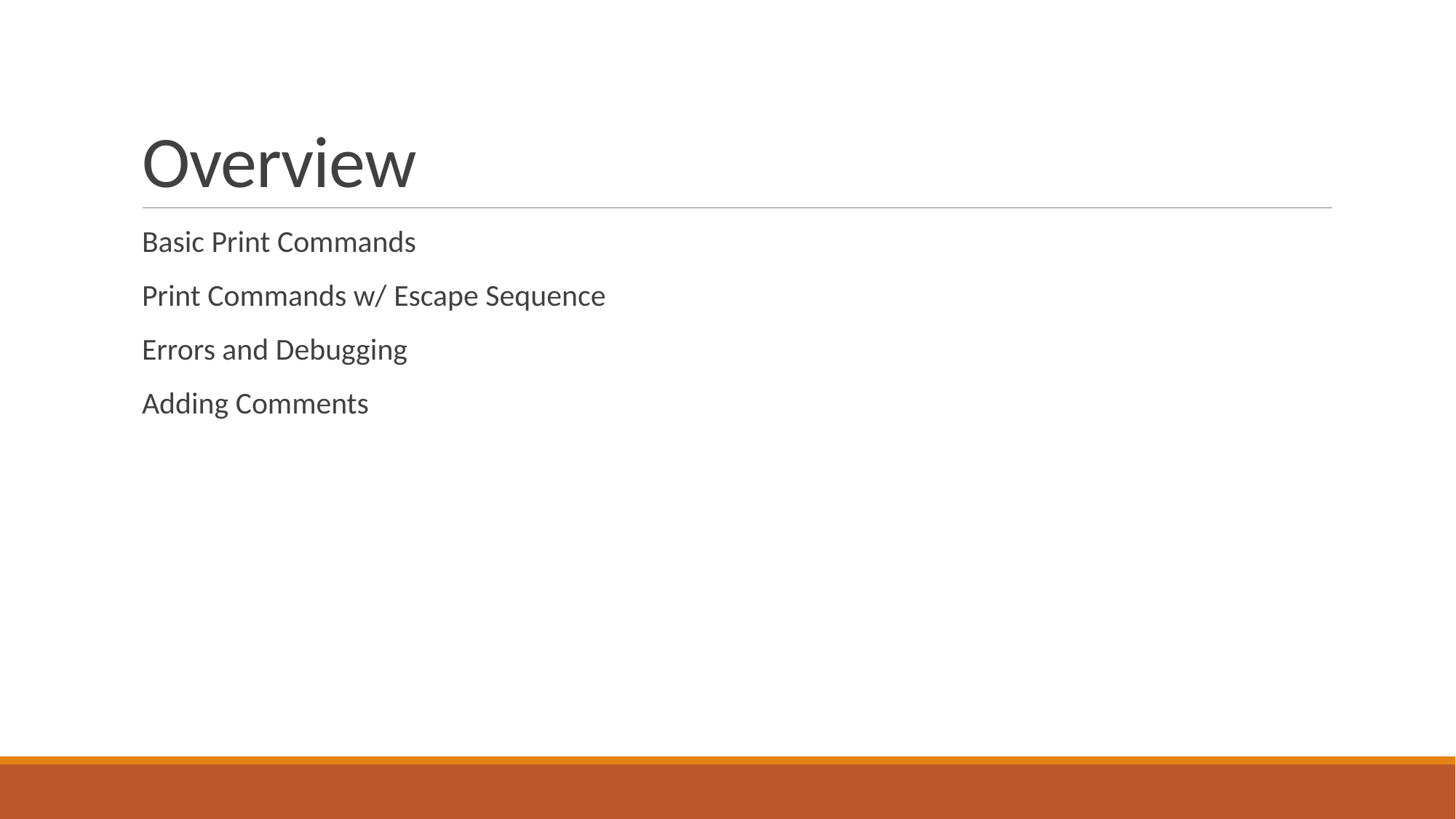

# Overview
Basic Print Commands
Print Commands w/ Escape Sequence
Errors and Debugging
Adding Comments